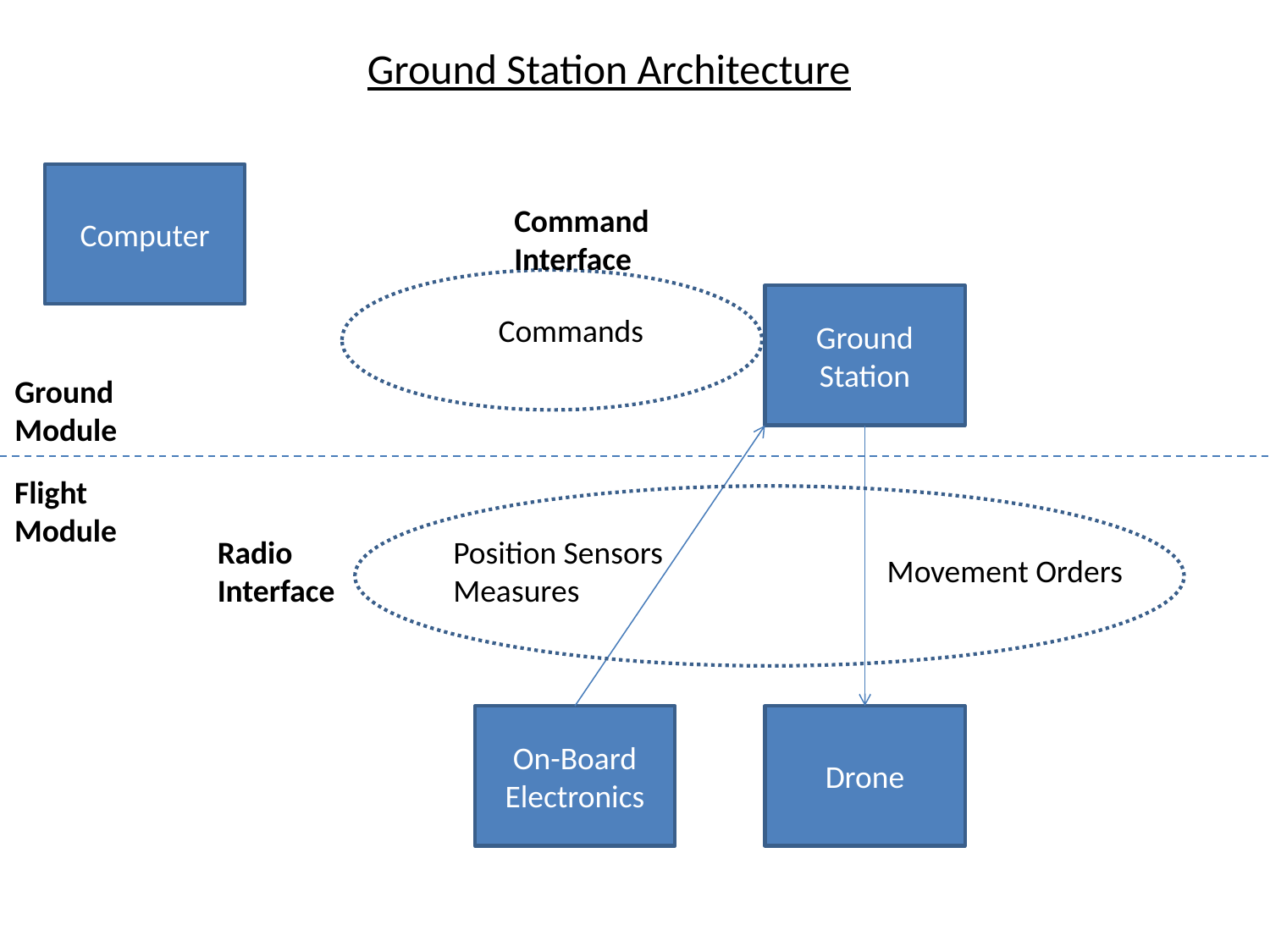

Ground Station Architecture
Computer
Command Interface

Ground Station
Commands
Ground Module
Flight Module

Radio Interface
Position Sensors Measures
Movement Orders
On-Board Electronics
Drone